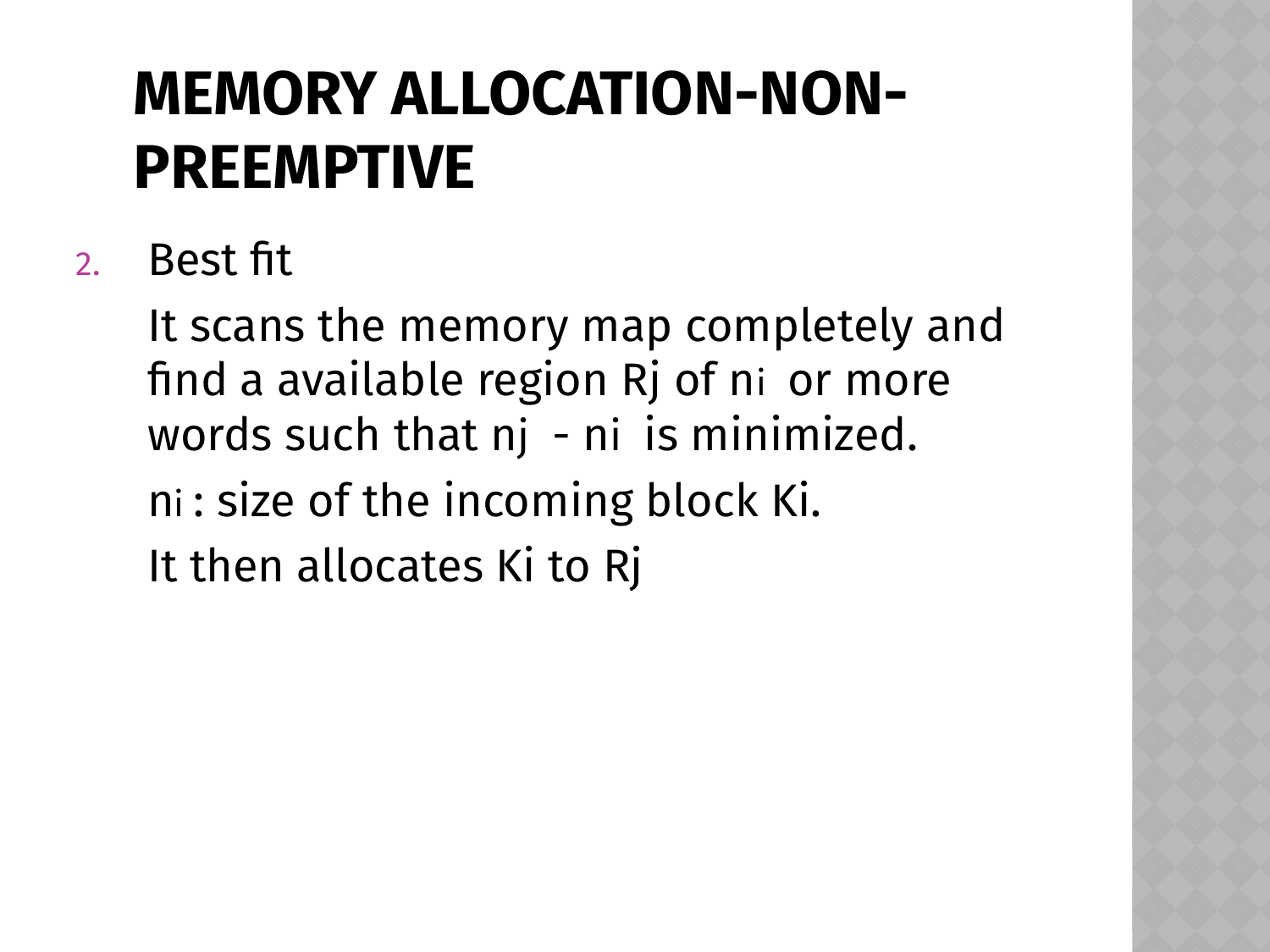

# Memory allocation-Non-Preemptive
Best fit
	It scans the memory map completely and find a available region Rj of ni  or more words such that nj  - ni  is minimized.
	ni : size of the incoming block Ki.
	It then allocates Ki to Rj